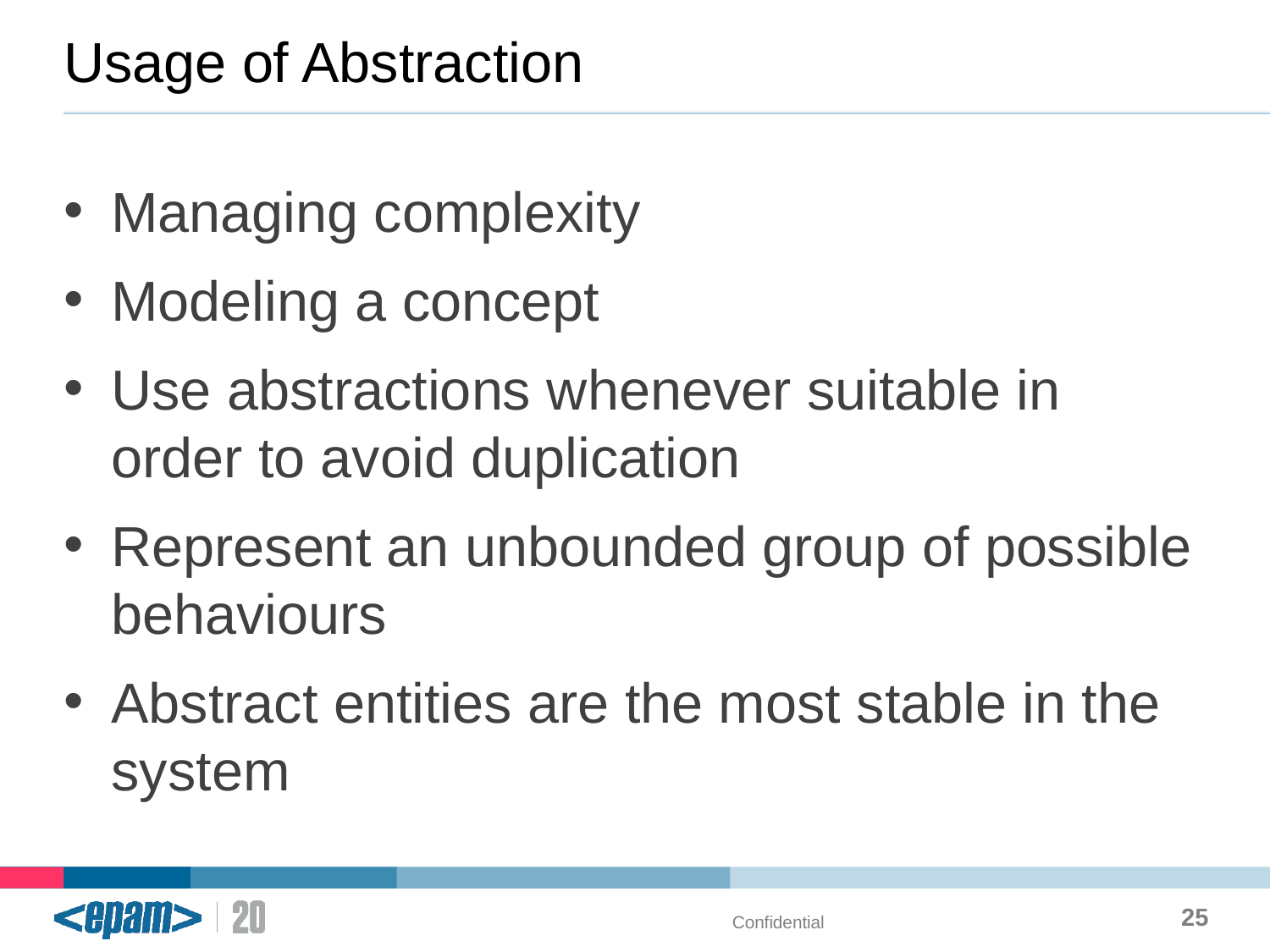

# Usage of Abstraction
Managing complexity
Modeling a concept
Use abstractions whenever suitable in order to avoid duplication
Represent an unbounded group of possible behaviours
Abstract entities are the most stable in the system

25
Confidential